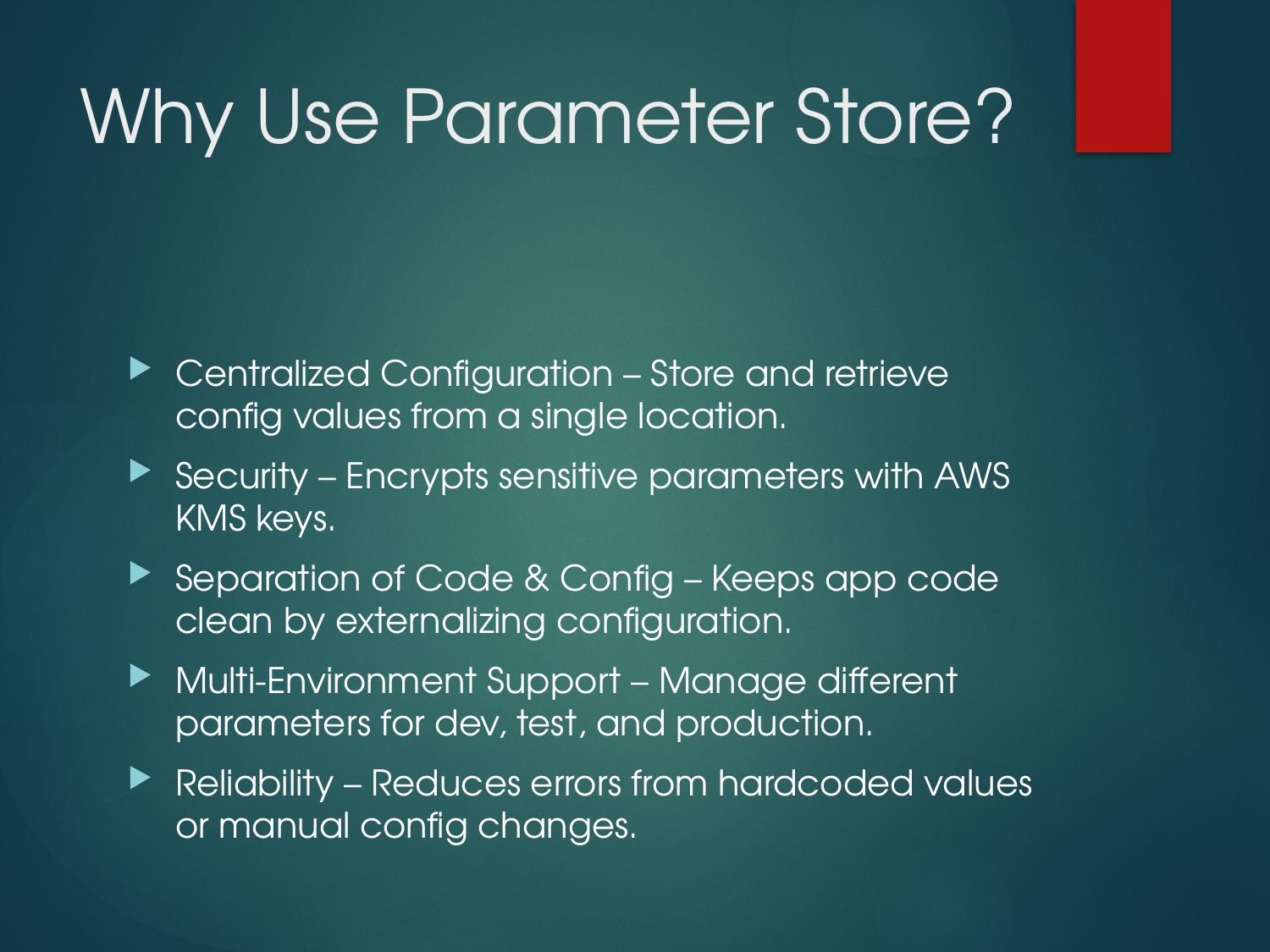

# Why Use Parameter Store?

Centralized Configuration – Store and retrieve config values from a single location.
Security – Encrypts sensitive parameters with AWS KMS keys.
Separation of Code & Config – Keeps app code clean by externalizing configuration.
Multi-Environment Support – Manage different parameters for dev, test, and production.
Reliability – Reduces errors from hardcoded values or manual config changes.